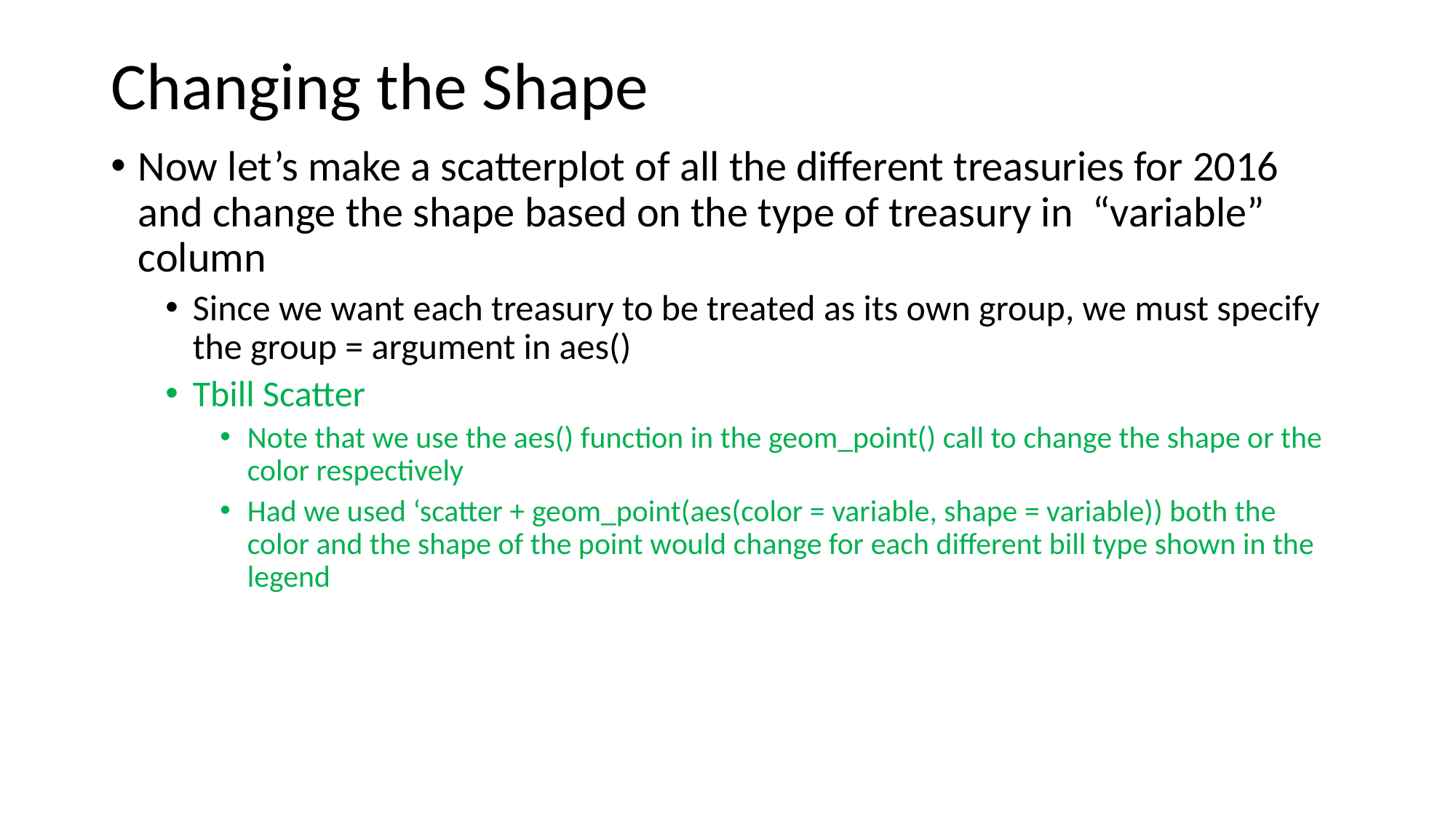

# Changing the Shape
Now let’s make a scatterplot of all the different treasuries for 2016 and change the shape based on the type of treasury in  “variable” column
Since we want each treasury to be treated as its own group, we must specify the group = argument in aes()
Tbill Scatter
Note that we use the aes() function in the geom_point() call to change the shape or the color respectively
Had we used ‘scatter + geom_point(aes(color = variable, shape = variable)) both the color and the shape of the point would change for each different bill type shown in the legend